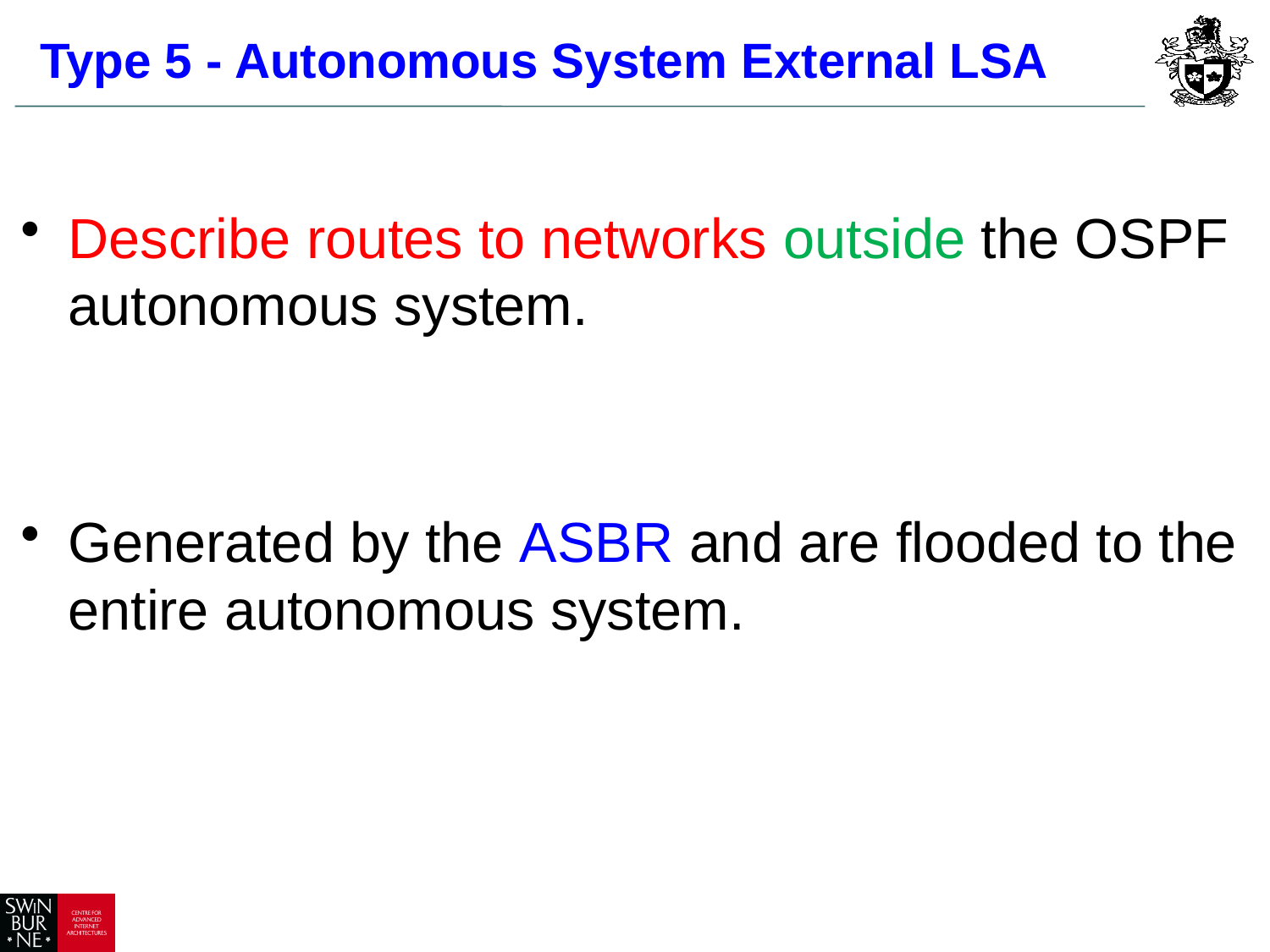

# Type 5 - Autonomous System External LSA

Describe routes to networks outside the OSPF autonomous system.

Generated by the ASBR and are flooded to the entire autonomous system.